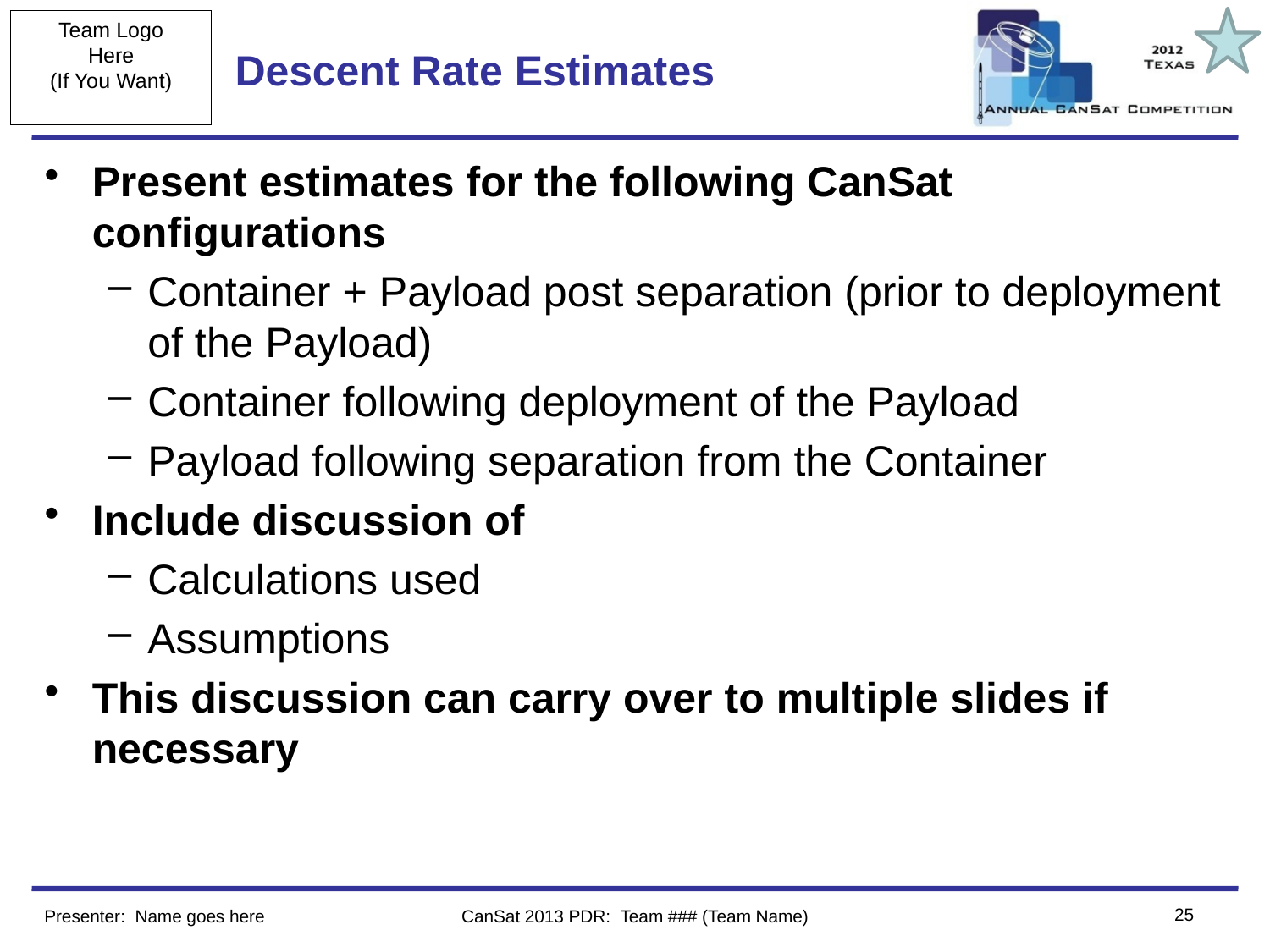

# Descent Rate Estimates
Present estimates for the following CanSat configurations
Container + Payload post separation (prior to deployment of the Payload)
Container following deployment of the Payload
Payload following separation from the Container
Include discussion of
Calculations used
Assumptions
This discussion can carry over to multiple slides if necessary
25
Presenter:  Name goes here
CanSat 2013 PDR:  Team ### (Team Name)